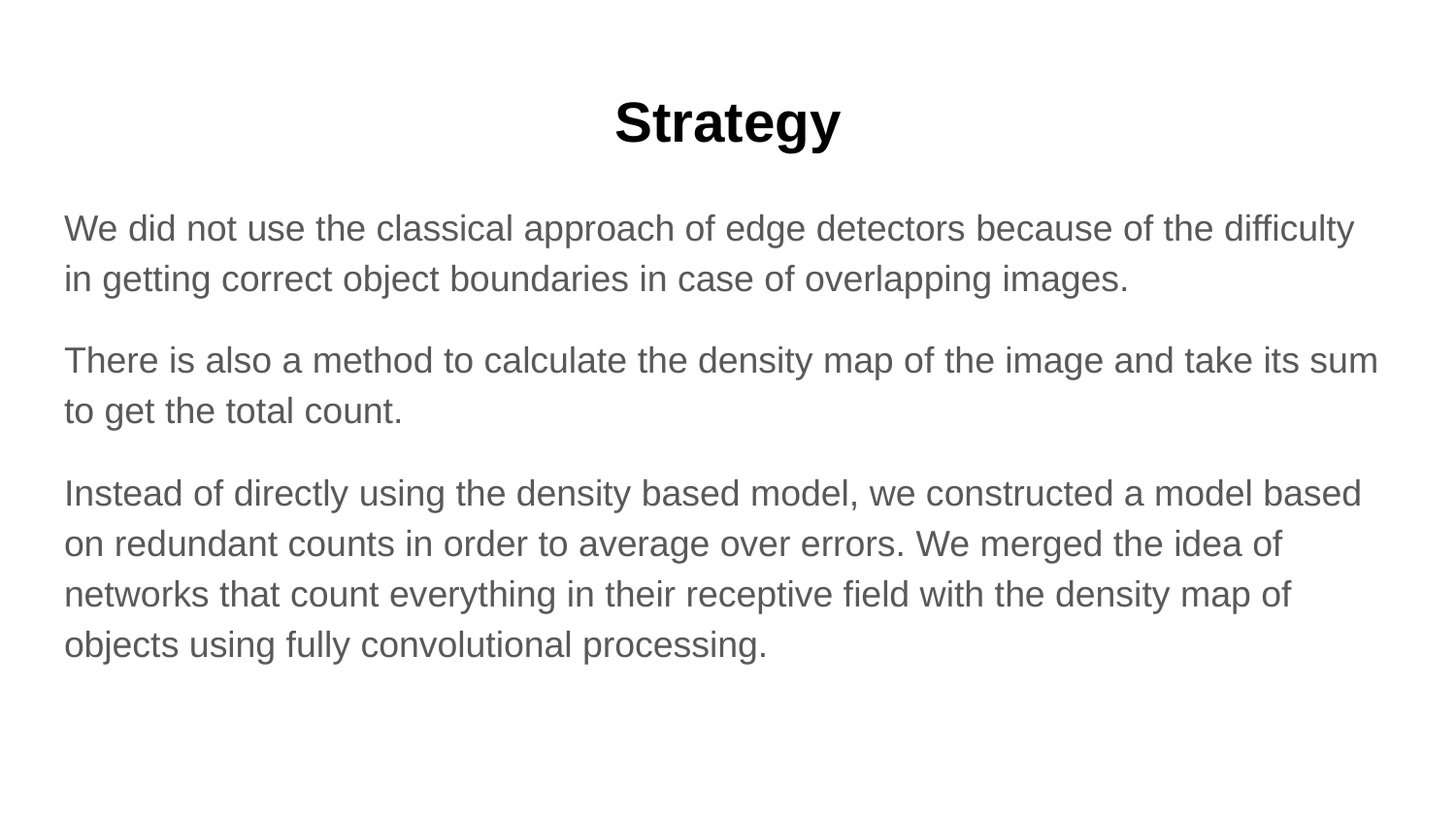

# Strategy
We did not use the classical approach of edge detectors because of the difficulty in getting correct object boundaries in case of overlapping images.
There is also a method to calculate the density map of the image and take its sum to get the total count.
Instead of directly using the density based model, we constructed a model based on redundant counts in order to average over errors. We merged the idea of networks that count everything in their receptive field with the density map of objects using fully convolutional processing.